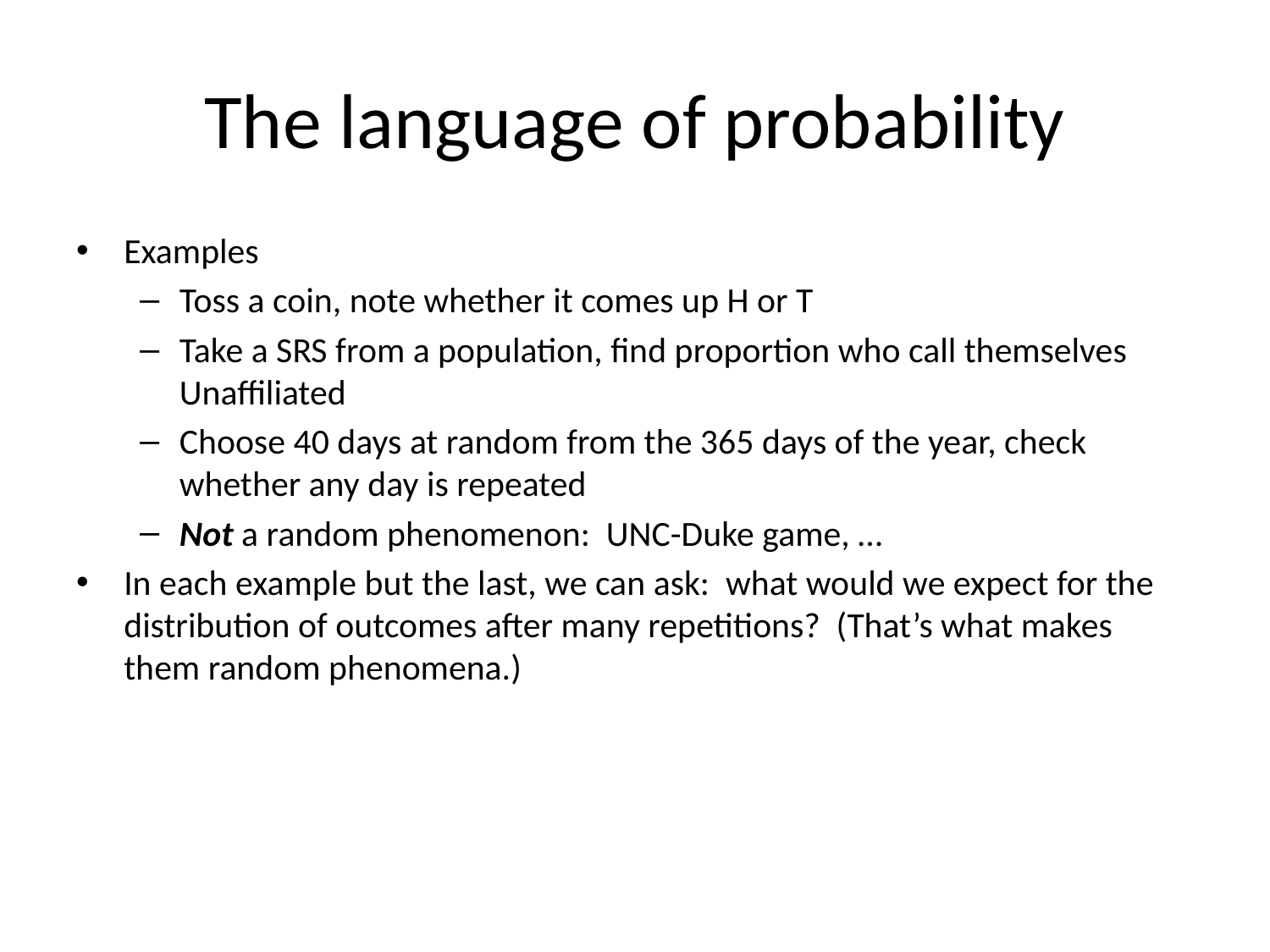

# The language of probability
Examples
Toss a coin, note whether it comes up H or T
Take a SRS from a population, find proportion who call themselves Unaffiliated
Choose 40 days at random from the 365 days of the year, check whether any day is repeated
Not a random phenomenon:  UNC-Duke game, …
In each example but the last, we can ask:  what would we expect for the distribution of outcomes after many repetitions?  (That’s what makes them random phenomena.)